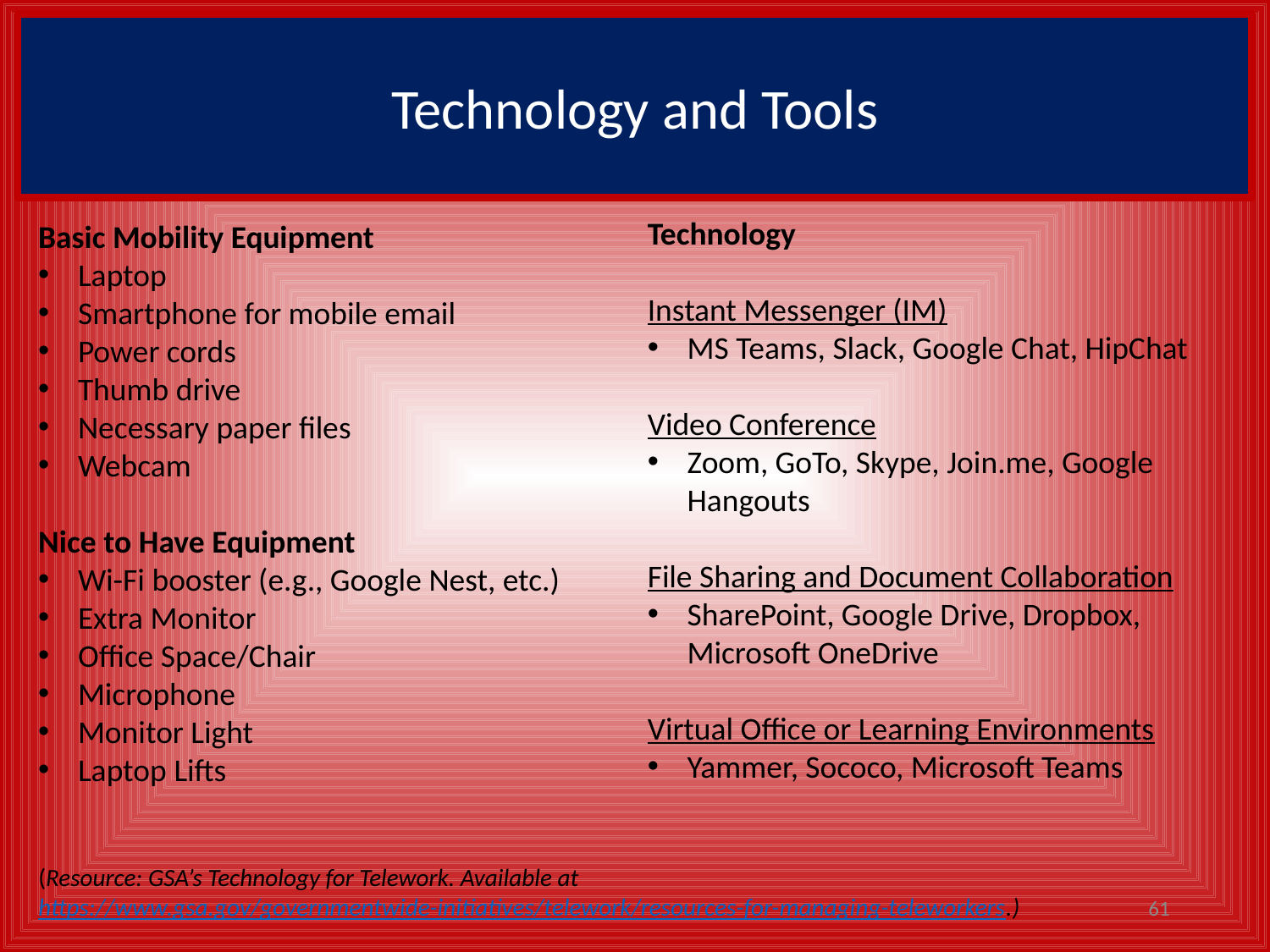

# Technology and Tools
Technology

Instant Messenger (IM)
MS Teams, Slack, Google Chat, HipChat

Video Conference
Zoom, GoTo, Skype, Join.me, Google Hangouts

File Sharing and Document Collaboration
SharePoint, Google Drive, Dropbox, Microsoft OneDrive

Virtual Office or Learning Environments
Yammer, Sococo, Microsoft Teams
Basic Mobility Equipment
Laptop
Smartphone for mobile email
Power cords
Thumb drive
Necessary paper files
Webcam

Nice to Have Equipment
Wi-Fi booster (e.g., Google Nest, etc.)
Extra Monitor
Office Space/Chair
Microphone
Monitor Light
Laptop Lifts

(Resource: GSA’s Technology for Telework. Available at https://www.gsa.gov/governmentwide-initiatives/telework/resources-for-managing-teleworkers.)
61